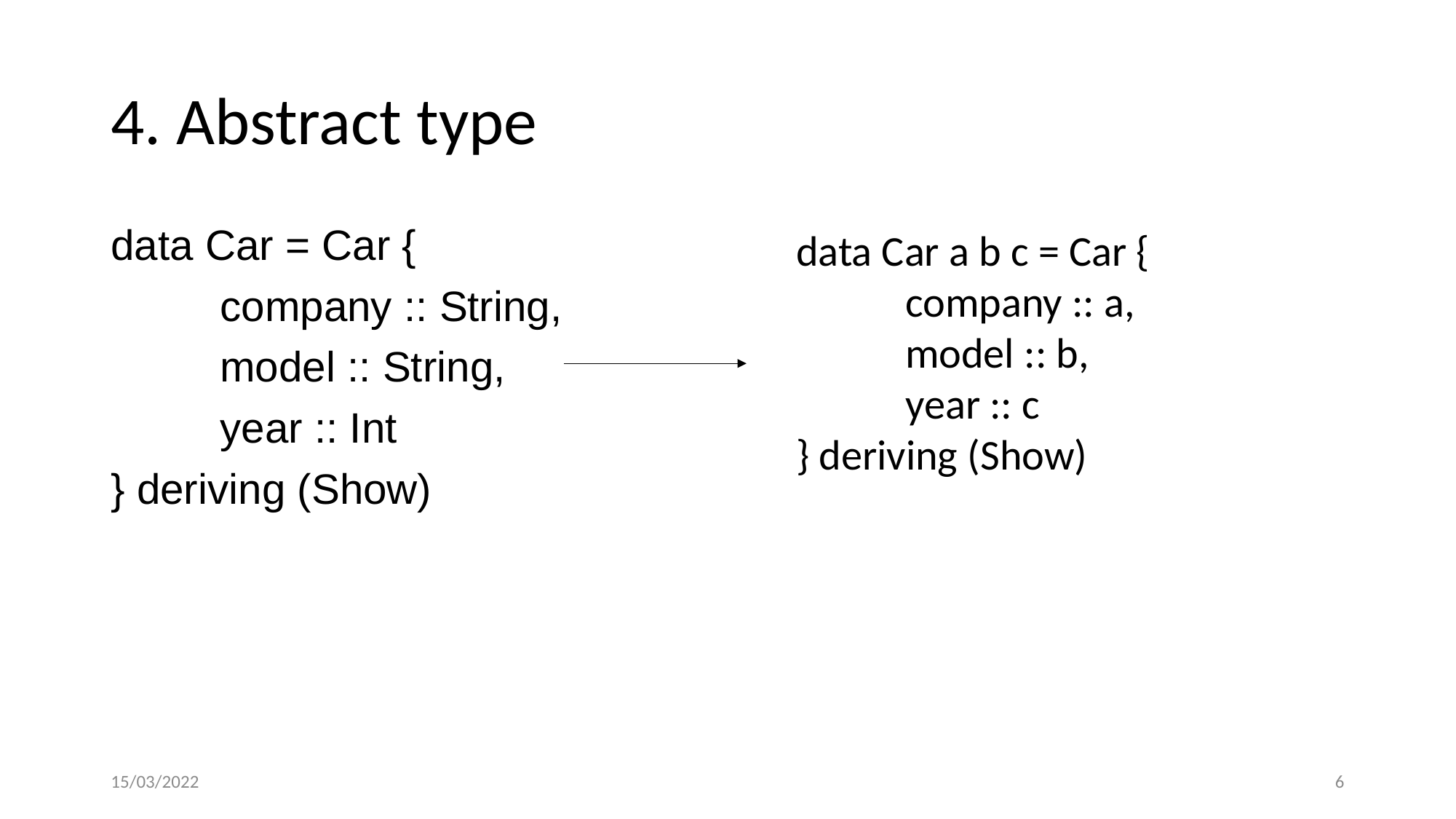

# 4. Abstract type
data Car a b c = Car {
	company :: a,
	model :: b,
	year :: c
} deriving (Show)
data Car = Car {
	company :: String,
	model :: String,
	year :: Int
} deriving (Show)

15/03/2022
6